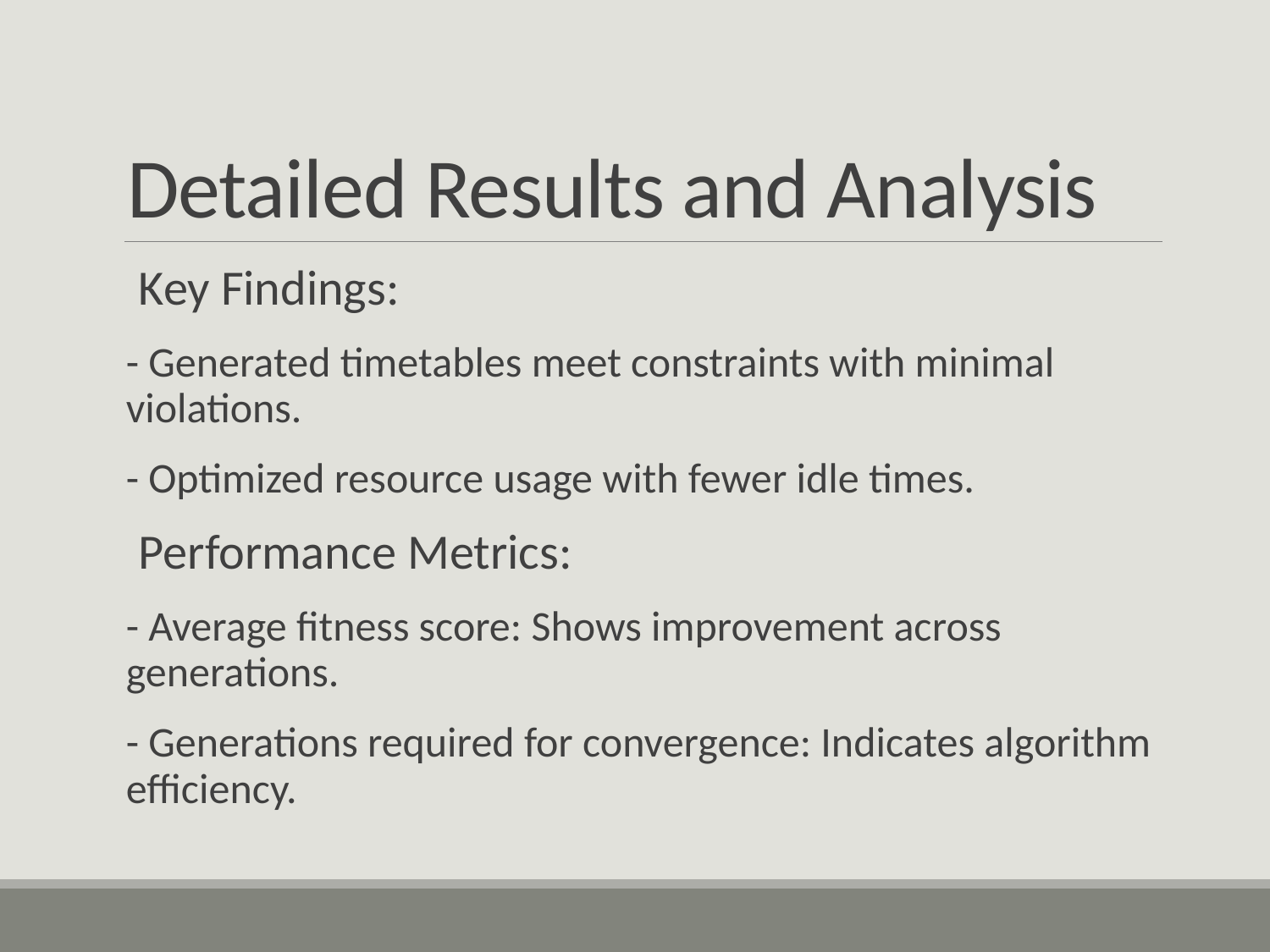

# Detailed Results and Analysis
Key Findings:
- Generated timetables meet constraints with minimal violations.
- Optimized resource usage with fewer idle times.
Performance Metrics:
- Average fitness score: Shows improvement across generations.
- Generations required for convergence: Indicates algorithm efficiency.